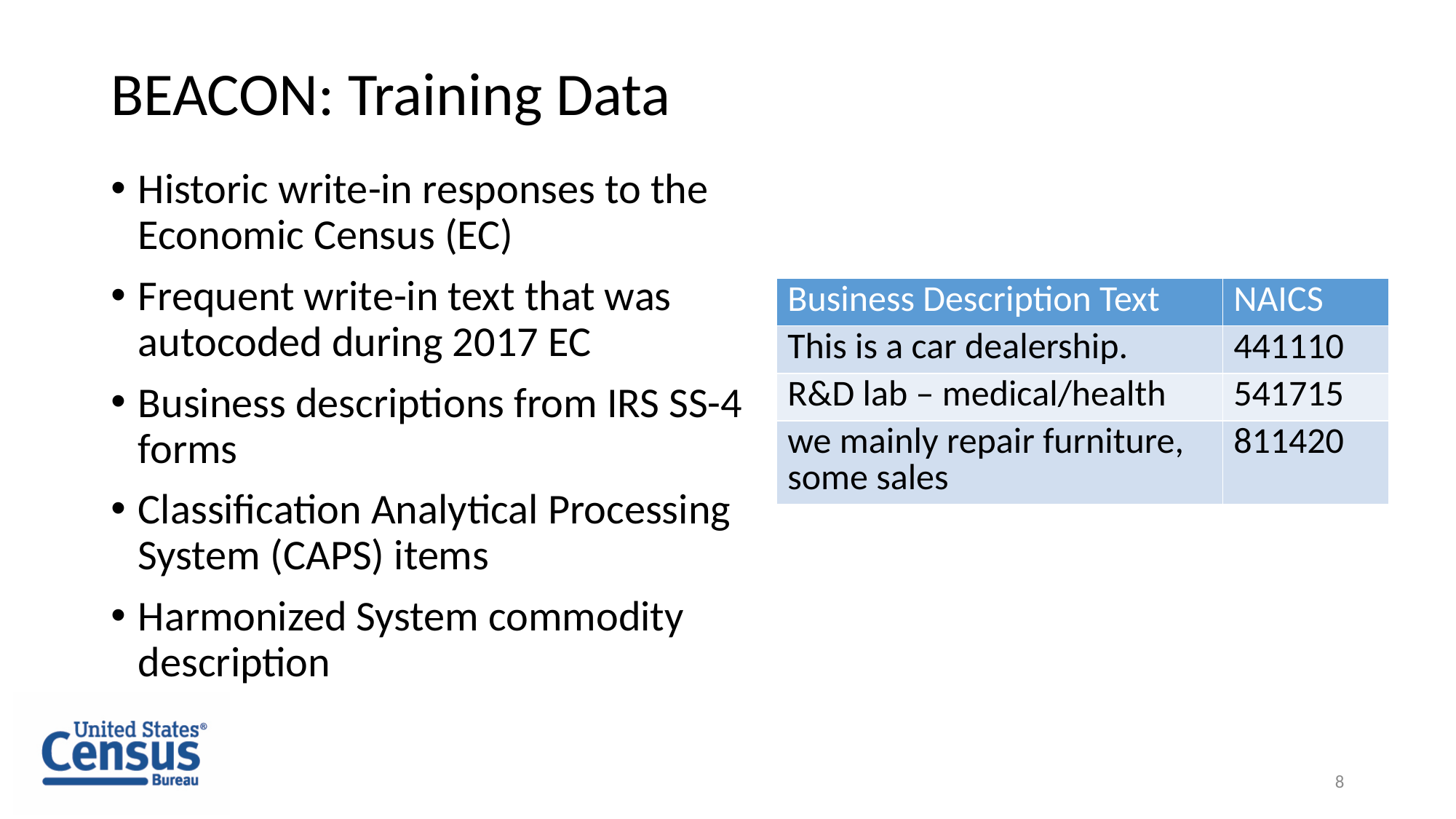

# BEACON: Training Data
Historic write-in responses to the Economic Census (EC)
Frequent write-in text that was autocoded during 2017 EC
Business descriptions from IRS SS-4 forms
Classification Analytical Processing System (CAPS) items
Harmonized System commodity description
| Business Description Text | NAICS |
| --- | --- |
| This is a car dealership. | 441110 |
| R&D lab – medical/health | 541715 |
| we mainly repair furniture, some sales | 811420 |
8